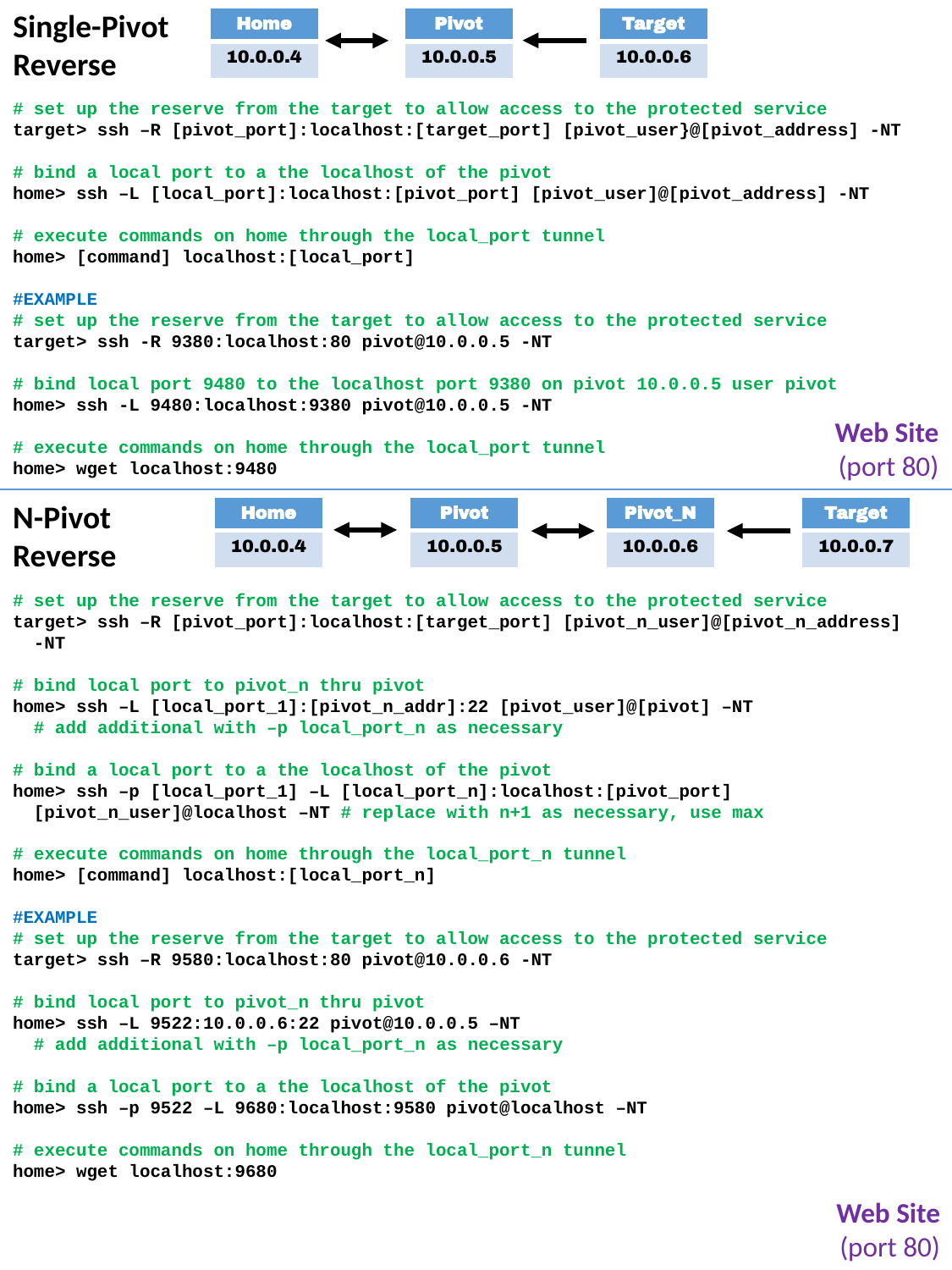

Single-Pivot
Reverse
| Home |
| --- |
| 10.0.0.4 |
| Pivot |
| --- |
| 10.0.0.5 |
| Target |
| --- |
| 10.0.0.6 |
# set up the reserve from the target to allow access to the protected service
target> ssh –R [pivot_port]:localhost:[target_port] [pivot_user}@[pivot_address] -NT

# bind a local port to a the localhost of the pivot
home> ssh –L [local_port]:localhost:[pivot_port] [pivot_user]@[pivot_address] -NT

# execute commands on home through the local_port tunnel
home> [command] localhost:[local_port]

#EXAMPLE
# set up the reserve from the target to allow access to the protected service
target> ssh -R 9380:localhost:80 pivot@10.0.0.5 -NT

# bind local port 9480 to the localhost port 9380 on pivot 10.0.0.5 user pivot
home> ssh -L 9480:localhost:9380 pivot@10.0.0.5 -NT

# execute commands on home through the local_port tunnel
home> wget localhost:9480
Web Site
(port 80)
N-Pivot
Reverse
| Home |
| --- |
| 10.0.0.4 |
| Pivot |
| --- |
| 10.0.0.5 |
| Pivot\_N |
| --- |
| 10.0.0.6 |
| Target |
| --- |
| 10.0.0.7 |
# set up the reserve from the target to allow access to the protected service
target> ssh –R [pivot_port]:localhost:[target_port] [pivot_n_user]@[pivot_n_address]
  -NT

# bind local port to pivot_n thru pivot
home> ssh –L [local_port_1]:[pivot_n_addr]:22 [pivot_user]@[pivot] –NT
  # add additional with –p local_port_n as necessary

# bind a local port to a the localhost of the pivot
home> ssh –p [local_port_1] –L [local_port_n]:localhost:[pivot_port]
  [pivot_n_user]@localhost –NT # replace with n+1 as necessary, use max

# execute commands on home through the local_port_n tunnel
home> [command] localhost:[local_port_n]

#EXAMPLE
# set up the reserve from the target to allow access to the protected service
target> ssh –R 9580:localhost:80 pivot@10.0.0.6 -NT

# bind local port to pivot_n thru pivot
home> ssh –L 9522:10.0.0.6:22 pivot@10.0.0.5 –NT
  # add additional with –p local_port_n as necessary

# bind a local port to a the localhost of the pivot
home> ssh –p 9522 –L 9680:localhost:9580 pivot@localhost –NT

# execute commands on home through the local_port_n tunnel
home> wget localhost:9680
Web Site
(port 80)